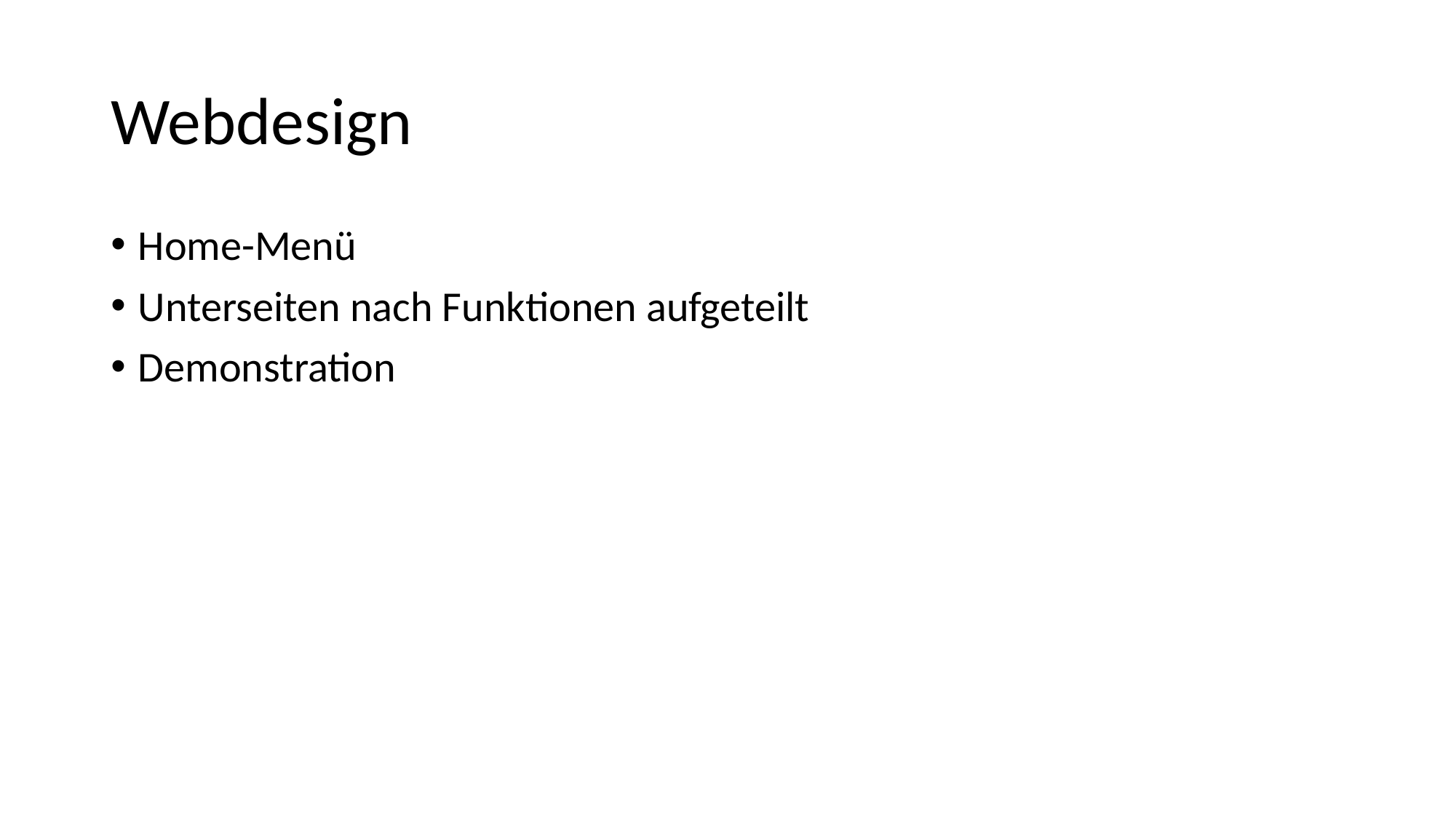

# Webdesign
Home-Menü
Unterseiten nach Funktionen aufgeteilt
Demonstration